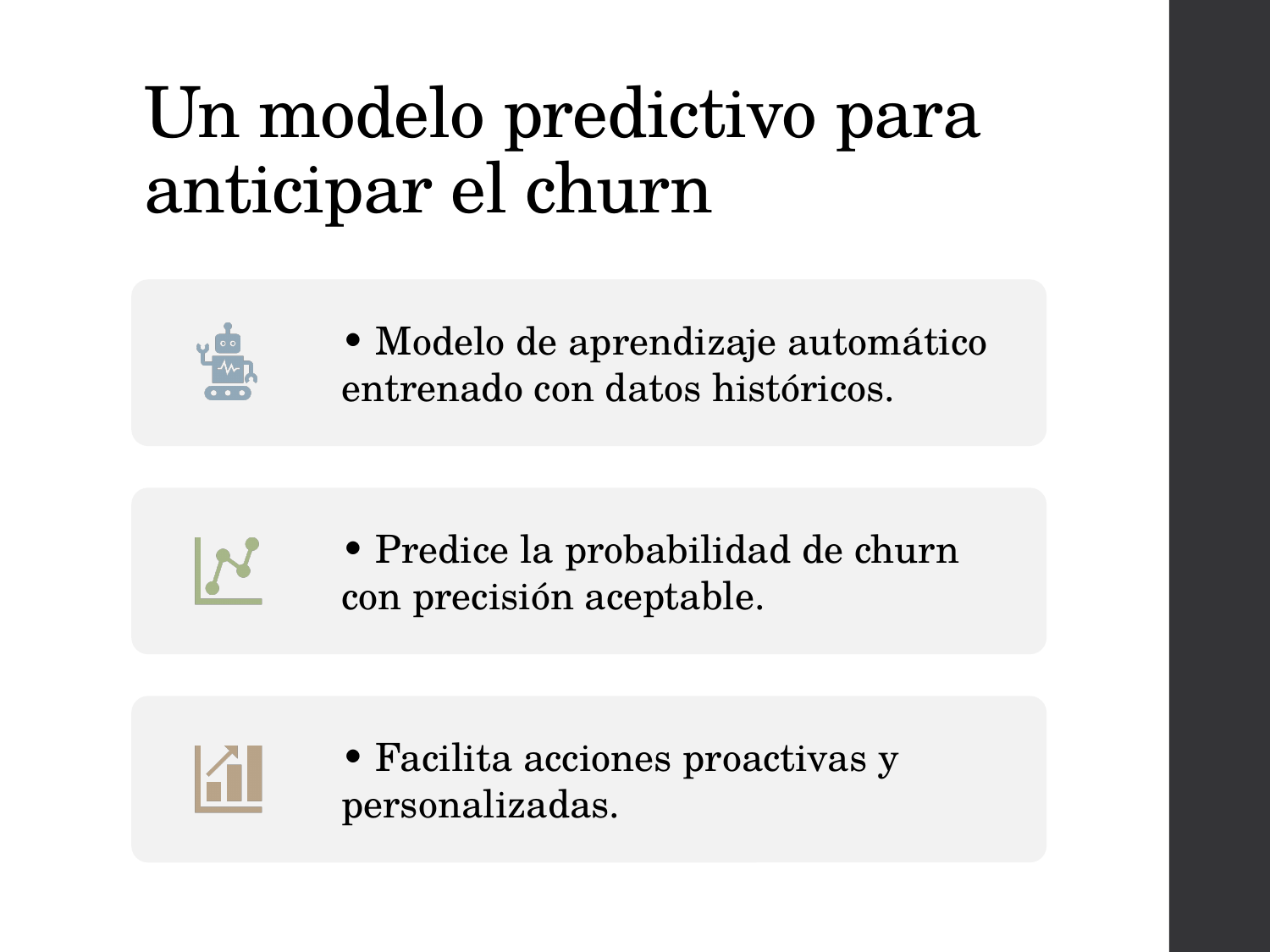

# Un modelo predictivo para anticipar el churn
• Modelo de aprendizaje automático entrenado con datos históricos.
• Predice la probabilidad de churn con precisión aceptable.
• Facilita acciones proactivas y personalizadas.